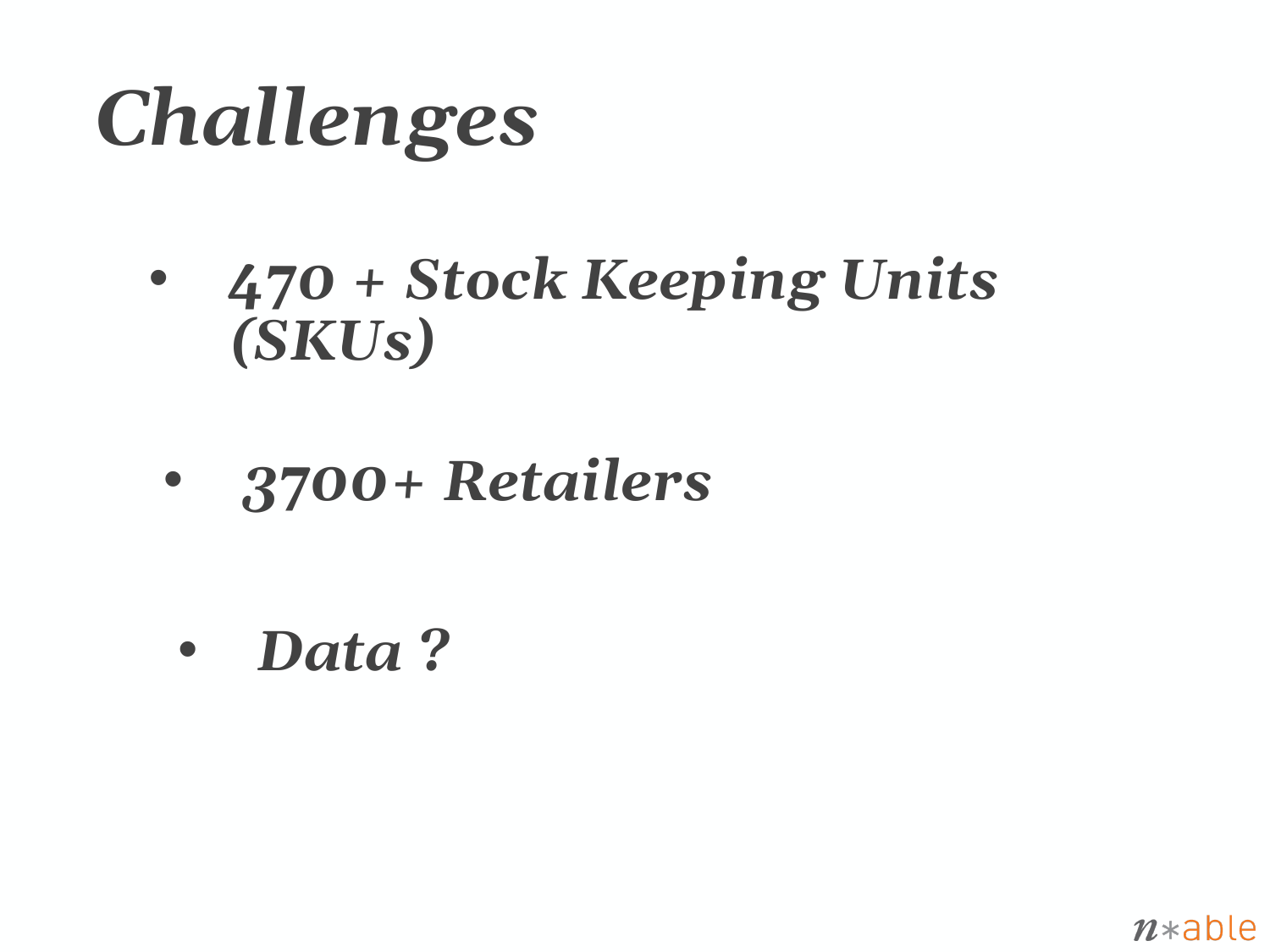

# Challenges
470 + Stock Keeping Units (SKUs)
3700+ Retailers
Data ?